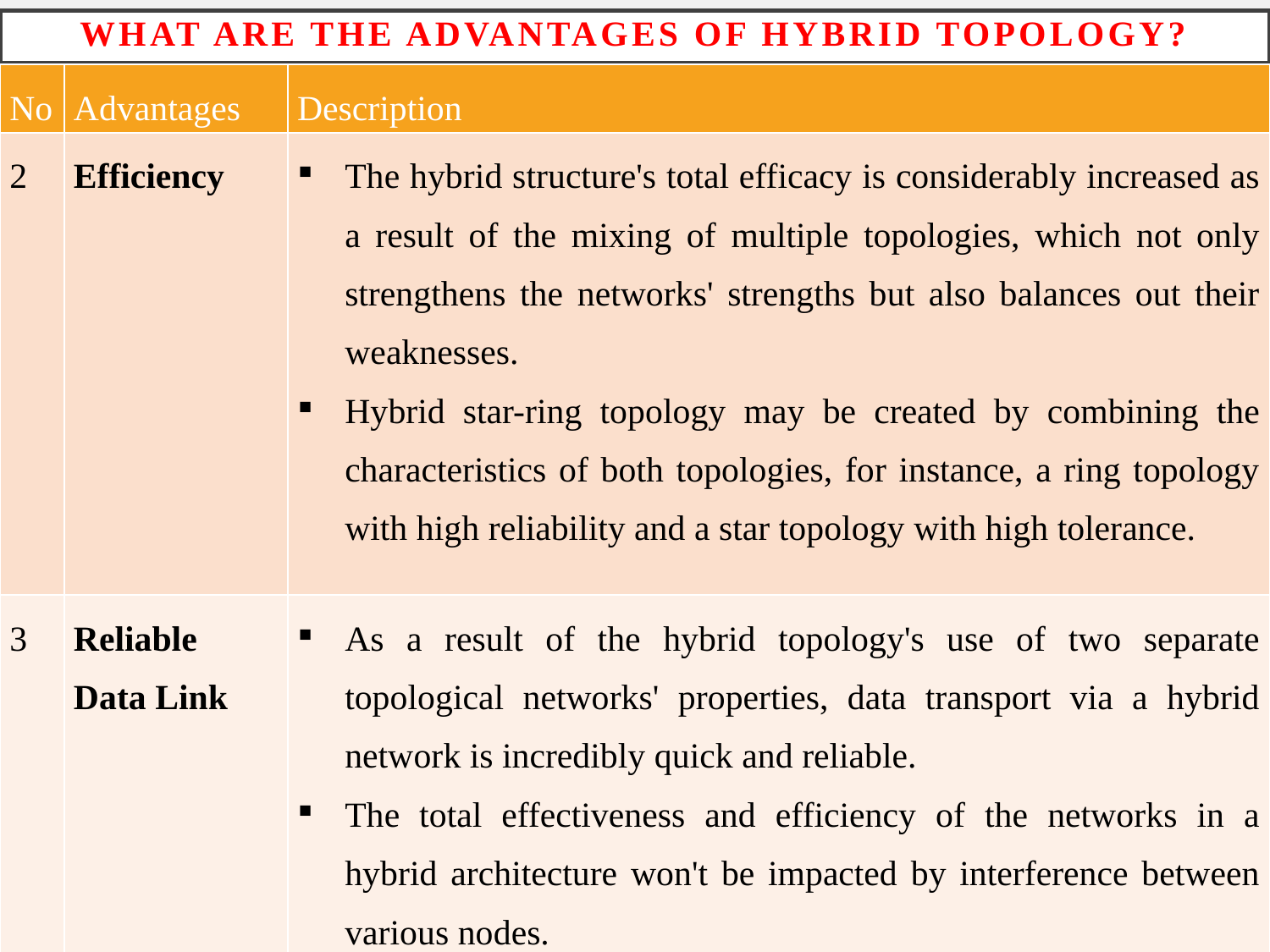

# What are the Advantages of Hybrid Topology?
| No | Advantages | Description |
| --- | --- | --- |
| 2 | Efficiency | The hybrid structure's total efficacy is considerably increased as a result of the mixing of multiple topologies, which not only strengthens the networks' strengths but also balances out their weaknesses. Hybrid star-ring topology may be created by combining the characteristics of both topologies, for instance, a ring topology with high reliability and a star topology with high tolerance. |
| 3 | Reliable Data Link | As a result of the hybrid topology's use of two separate topological networks' properties, data transport via a hybrid network is incredibly quick and reliable. The total effectiveness and efficiency of the networks in a hybrid architecture won't be impacted by interference between various nodes. |